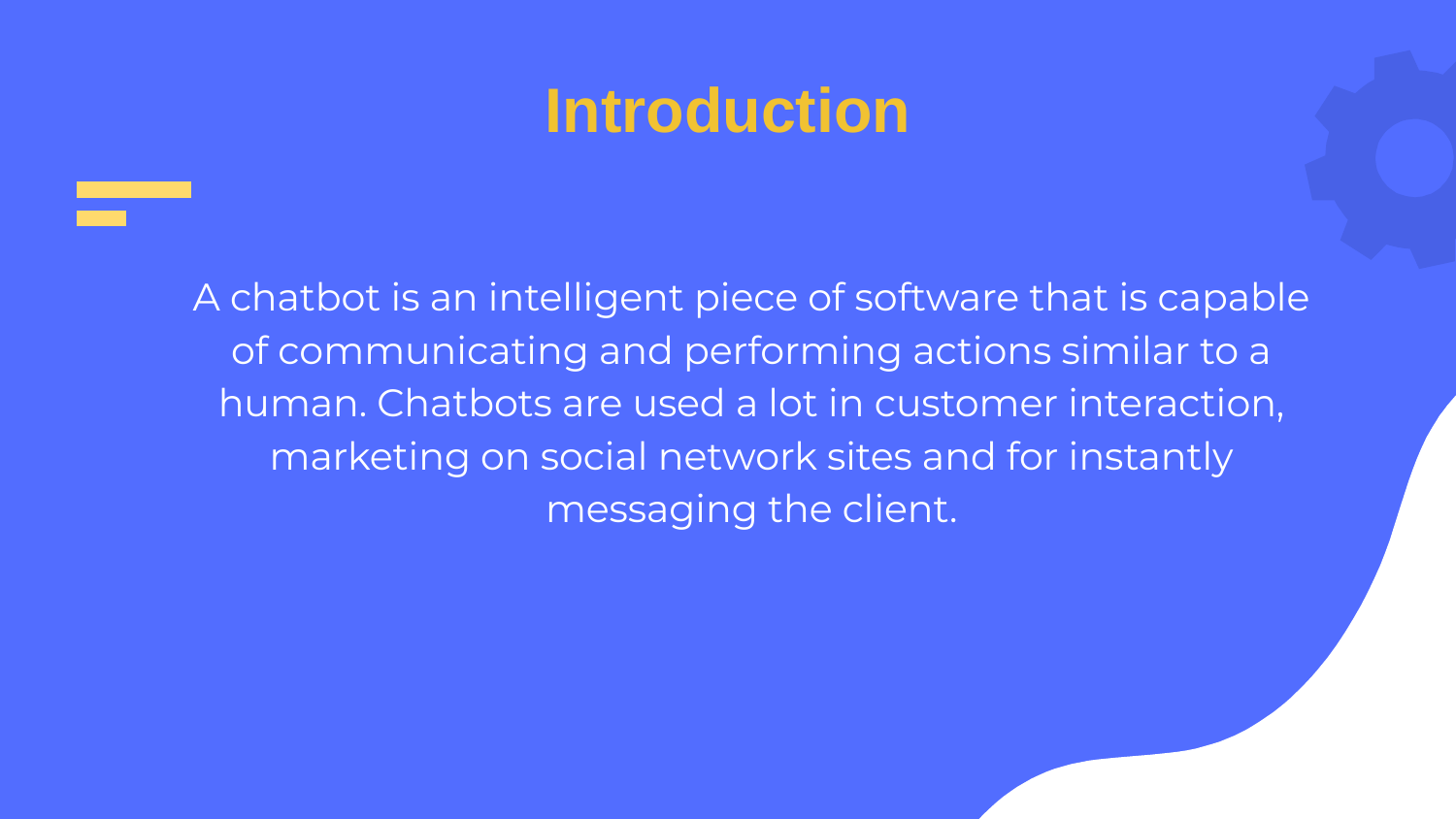

# Introduction
A chatbot is an intelligent piece of software that is capable of communicating and performing actions similar to a human. Chatbots are used a lot in customer interaction, marketing on social network sites and for instantly messaging the client.